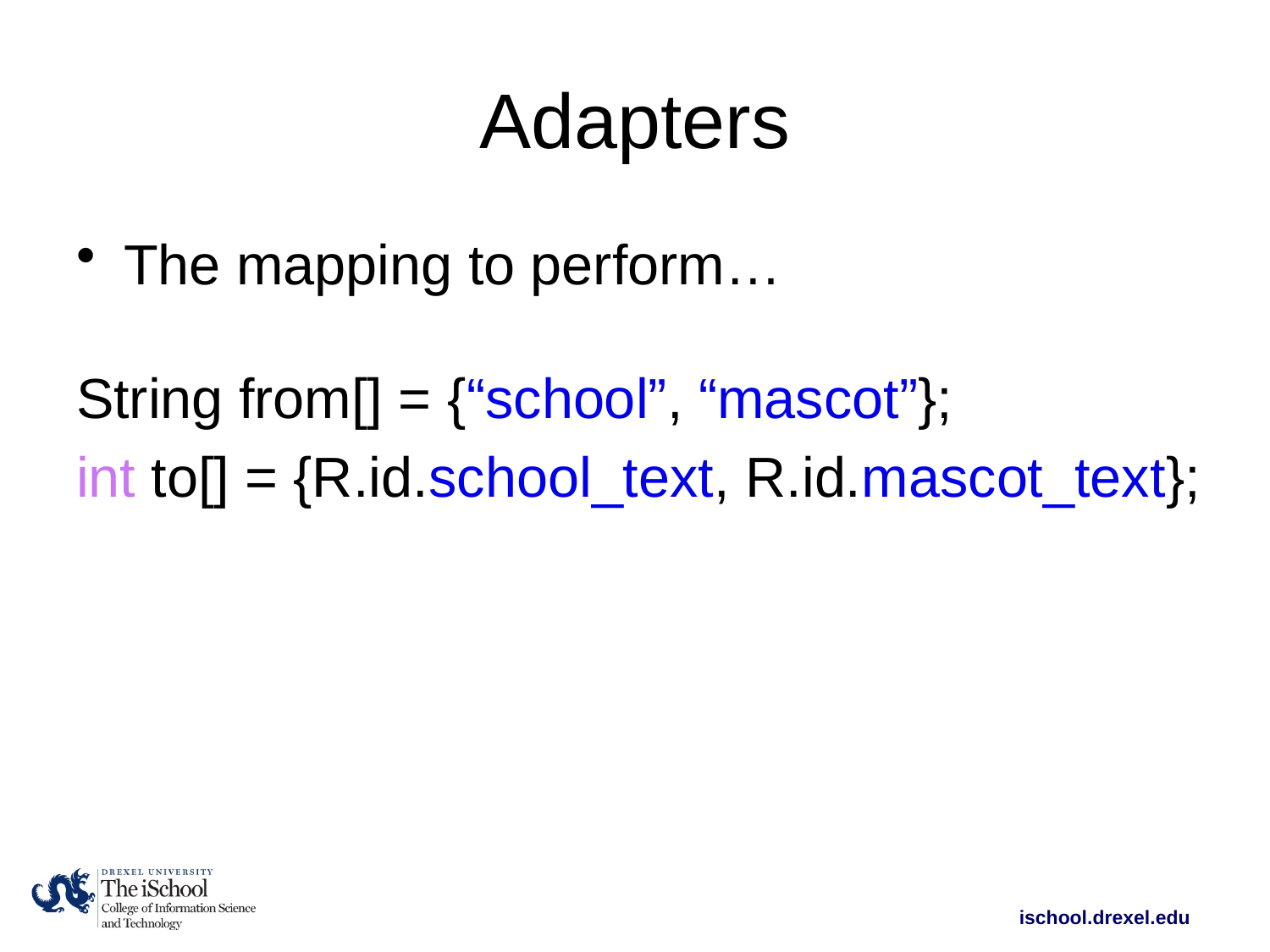

# Adapters
The mapping to perform…

String from[] = {“school”, “mascot”};
int to[] = {R.id.school_text, R.id.mascot_text};